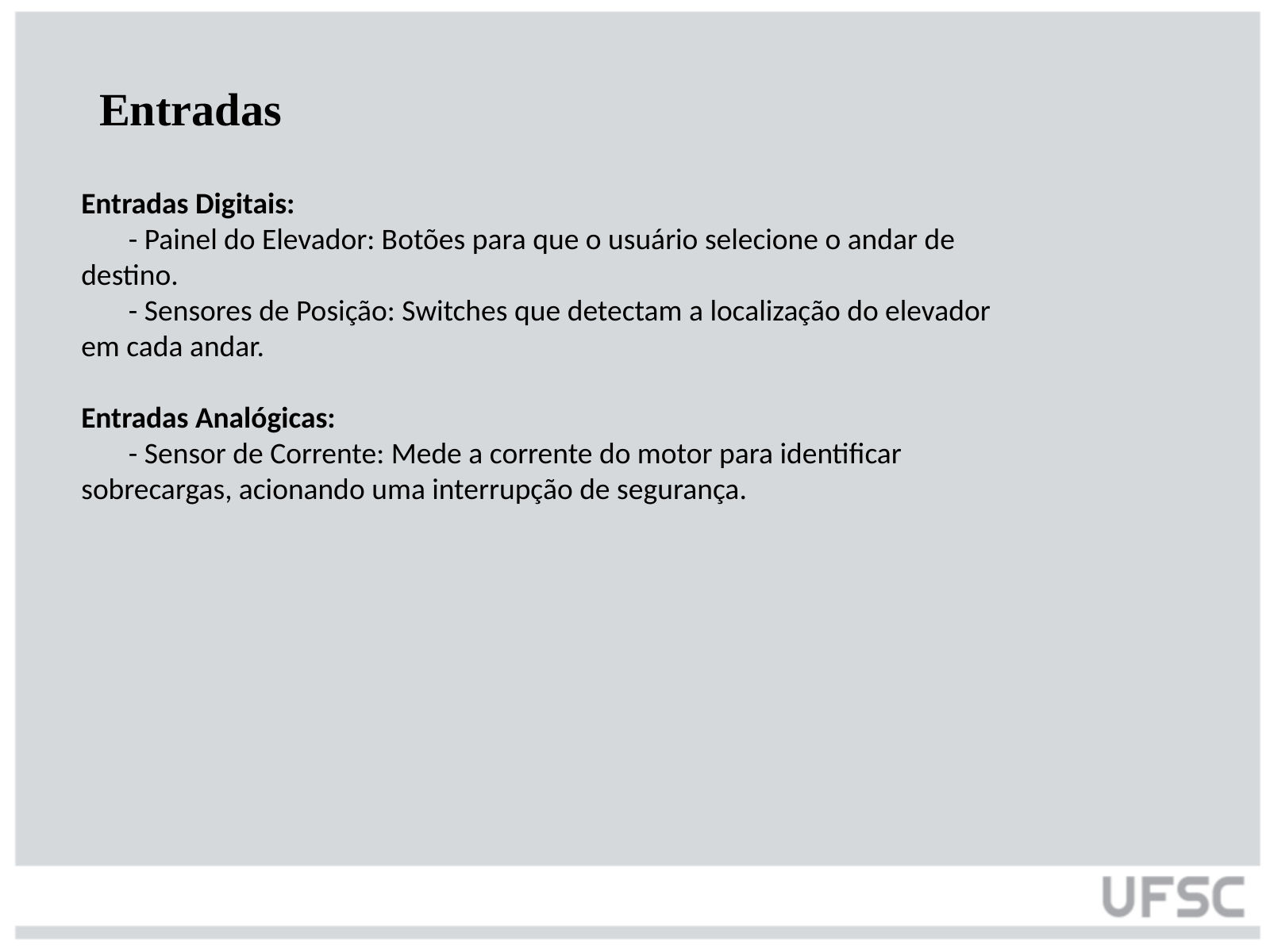

Entradas

Entradas Digitais:
       - Painel do Elevador: Botões para que o usuário selecione o andar de destino.
       - Sensores de Posição: Switches que detectam a localização do elevador em cada andar.

Entradas Analógicas:
       - Sensor de Corrente: Mede a corrente do motor para identificar sobrecargas, acionando uma interrupção de segurança.